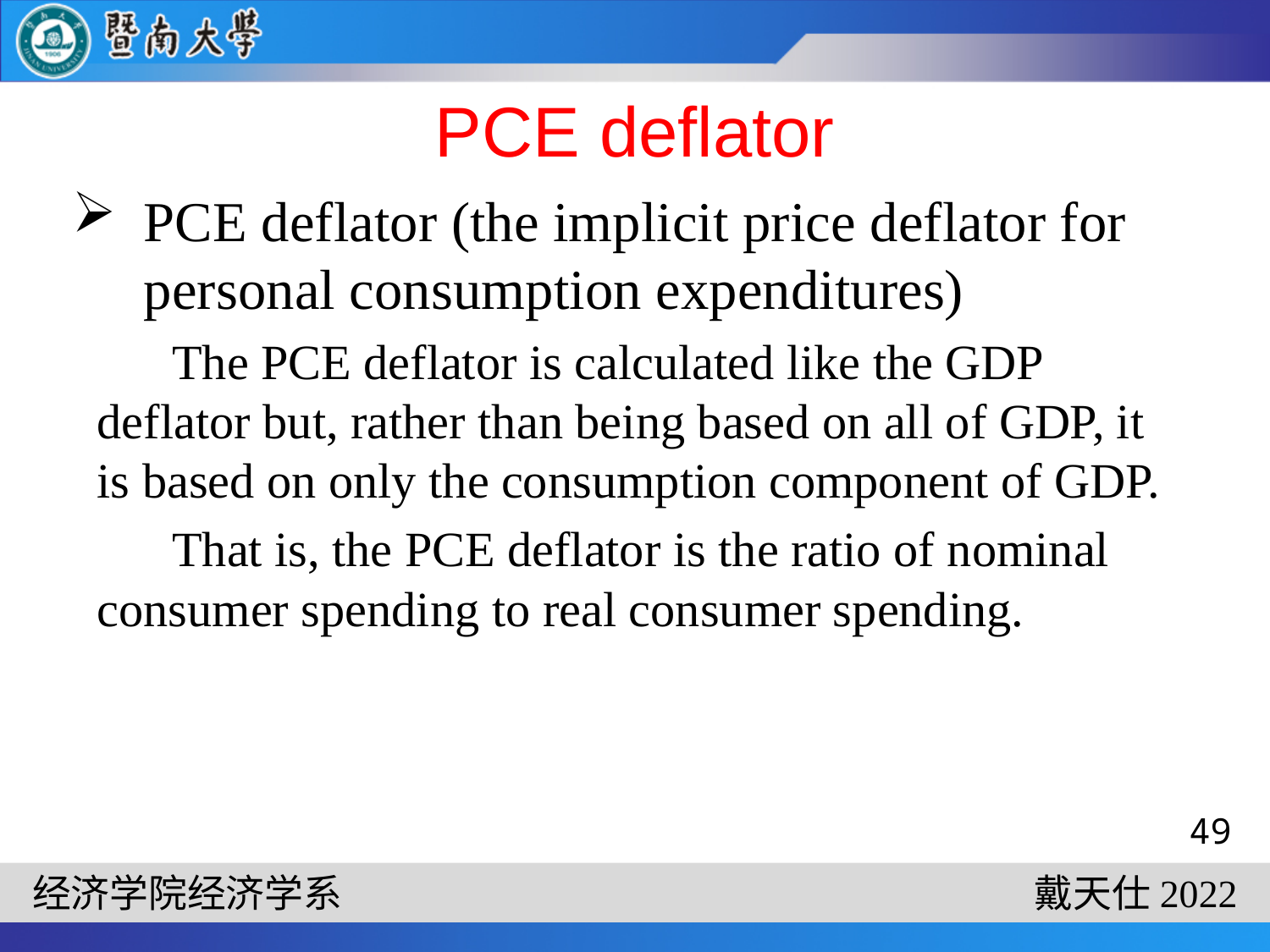

# PCE deflator
PCE deflator (the implicit price deflator for personal consumption expenditures)
The PCE deflator is calculated like the GDP deflator but, rather than being based on all of GDP, it is based on only the consumption component of GDP.
That is, the PCE deflator is the ratio of nominal consumer spending to real consumer spending.
49